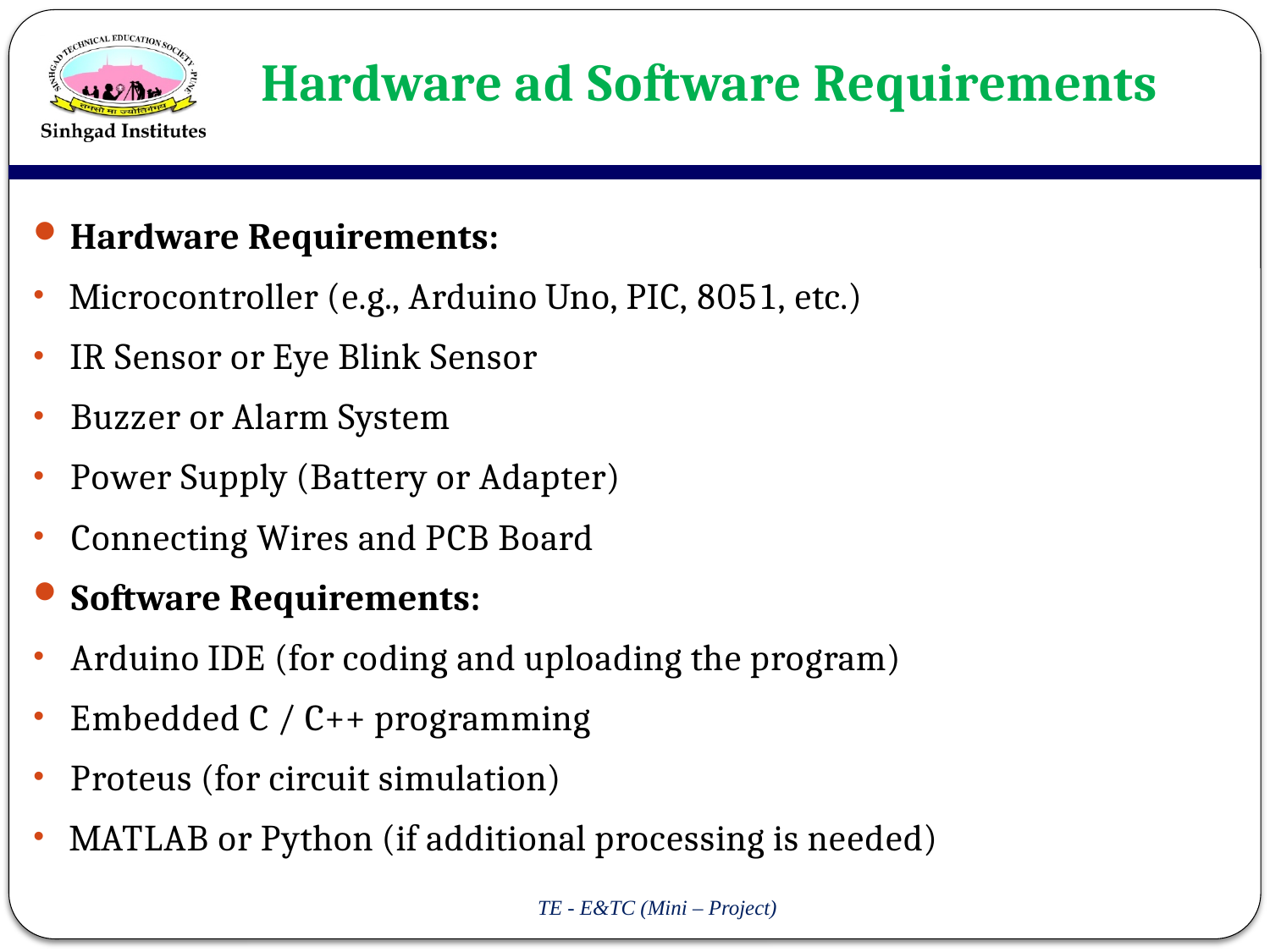

# Hardware ad Software Requirements
Hardware Requirements:
Microcontroller (e.g., Arduino Uno, PIC, 8051, etc.)
IR Sensor or Eye Blink Sensor
Buzzer or Alarm System
Power Supply (Battery or Adapter)
Connecting Wires and PCB Board
Software Requirements:
Arduino IDE (for coding and uploading the program)
Embedded C / C++ programming
Proteus (for circuit simulation)
MATLAB or Python (if additional processing is needed)